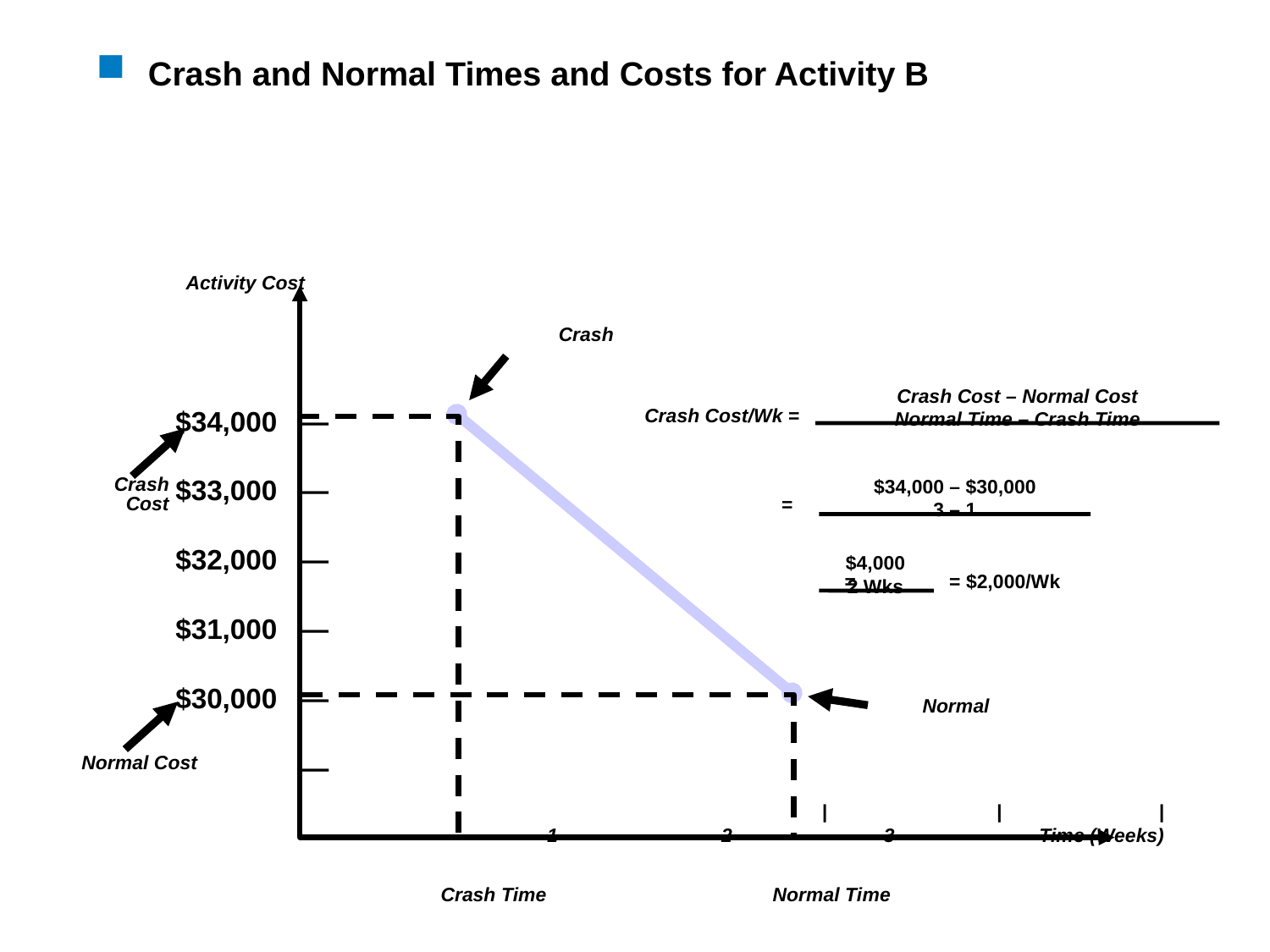

# Crash and Normal Times and Costs for Activity B
Activity Cost

$34,000   —
$33,000   —
$32,000   —
$31,000   —
$30,000   —
—
	|	|	|
	1	2	3	Time (Weeks)
Crash

Normal

Crash Cost – Normal Cost
Normal Time – Crash Time
Crash Cost/Wk =

$34,000 – $30,000
3 – 1
=

$4,000
2 Wks
=                 = $2,000/Wk

Crash Cost

Normal Cost
Crash Time
Normal Time